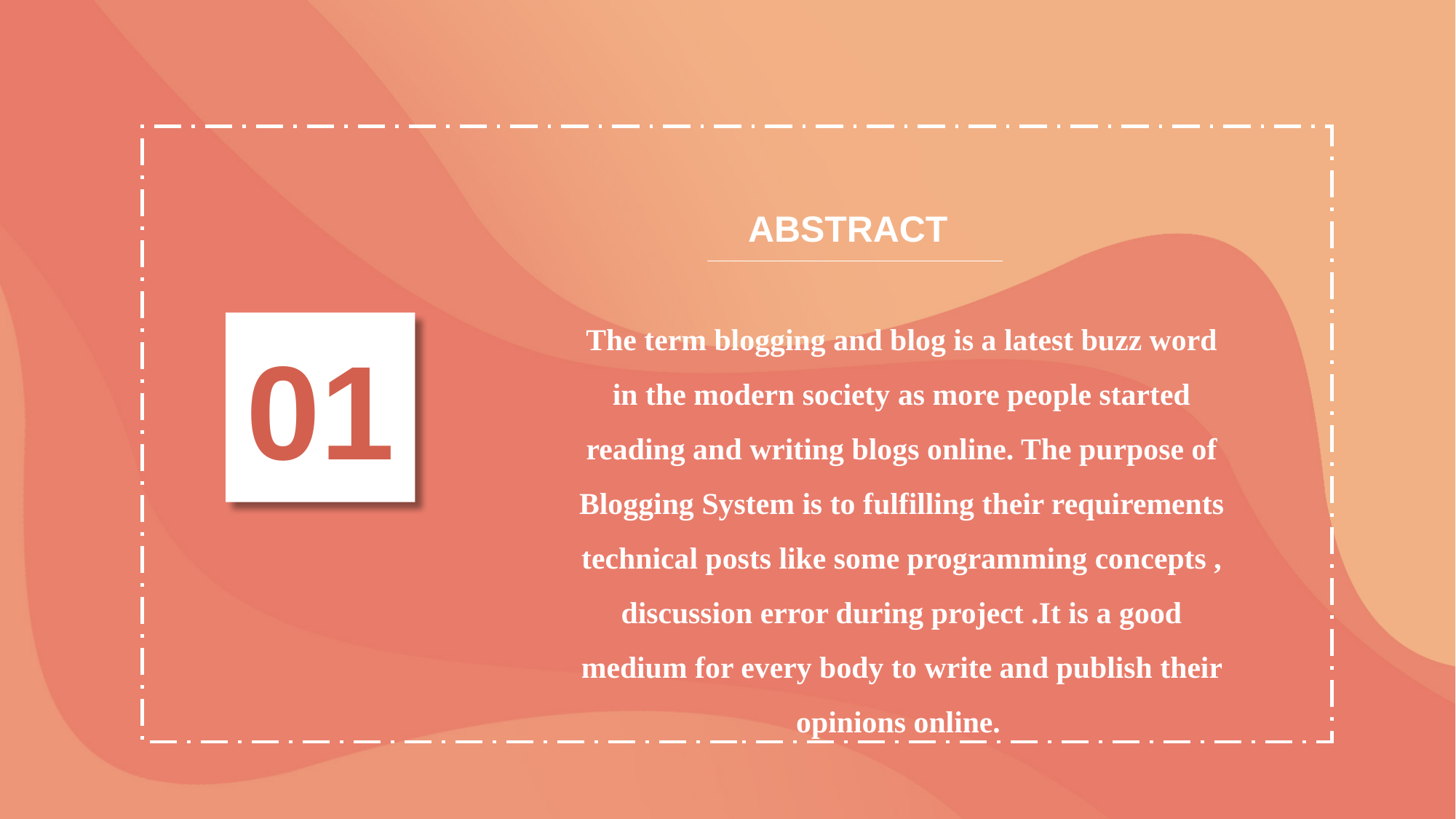

ABSTRACT
The term blogging and blog is a latest buzz word in the modern society as more people started reading and writing blogs online. The purpose of Blogging System is to fulfilling their requirements technical posts like some programming concepts , discussion error during project .It is a good medium for every body to write and publish their opinions online.

01